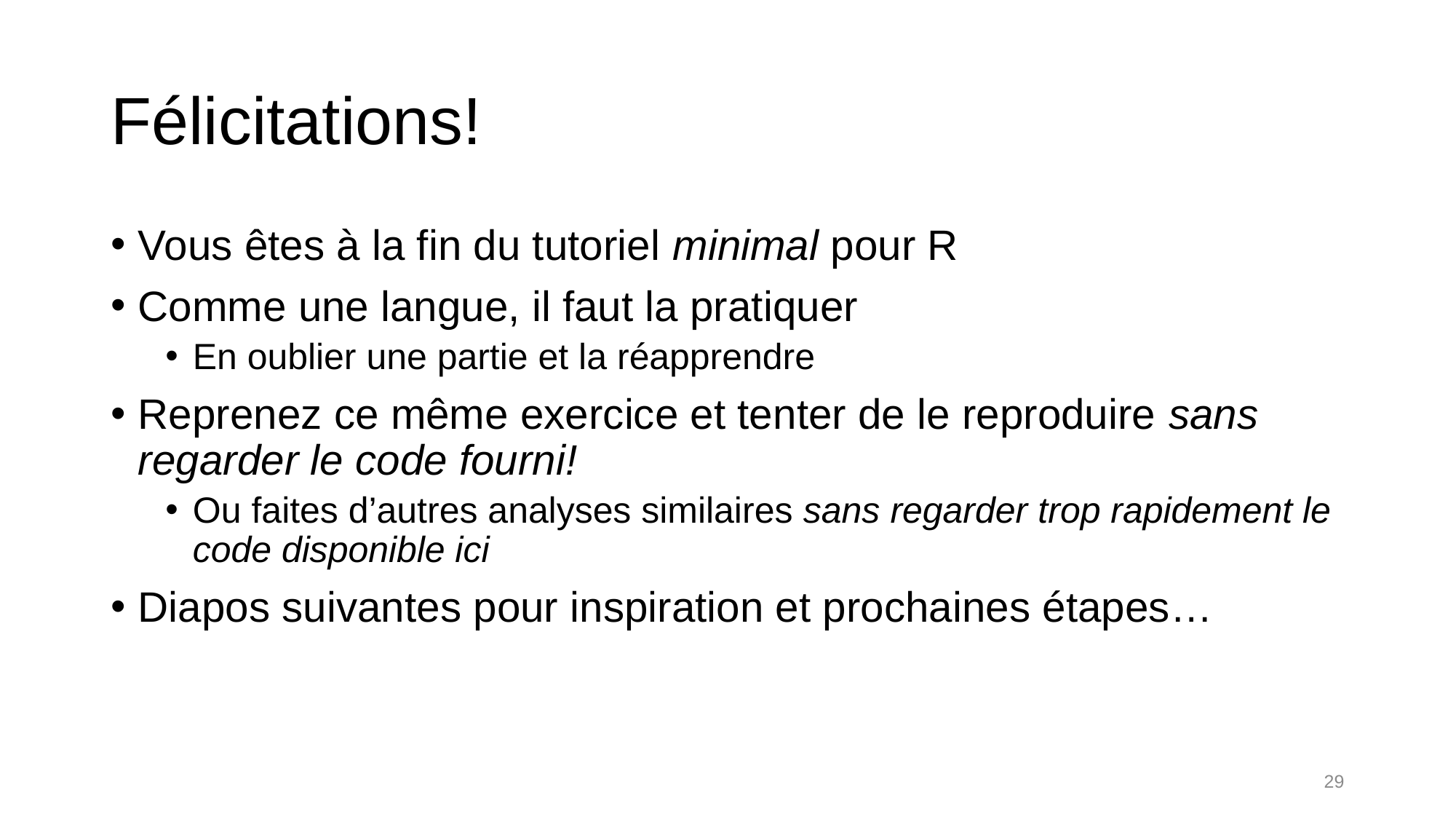

# Félicitations!
Vous êtes à la fin du tutoriel minimal pour R
Comme une langue, il faut la pratiquer
En oublier une partie et la réapprendre
Reprenez ce même exercice et tenter de le reproduire sans regarder le code fourni!
Ou faites d’autres analyses similaires sans regarder trop rapidement le code disponible ici
Diapos suivantes pour inspiration et prochaines étapes…
29